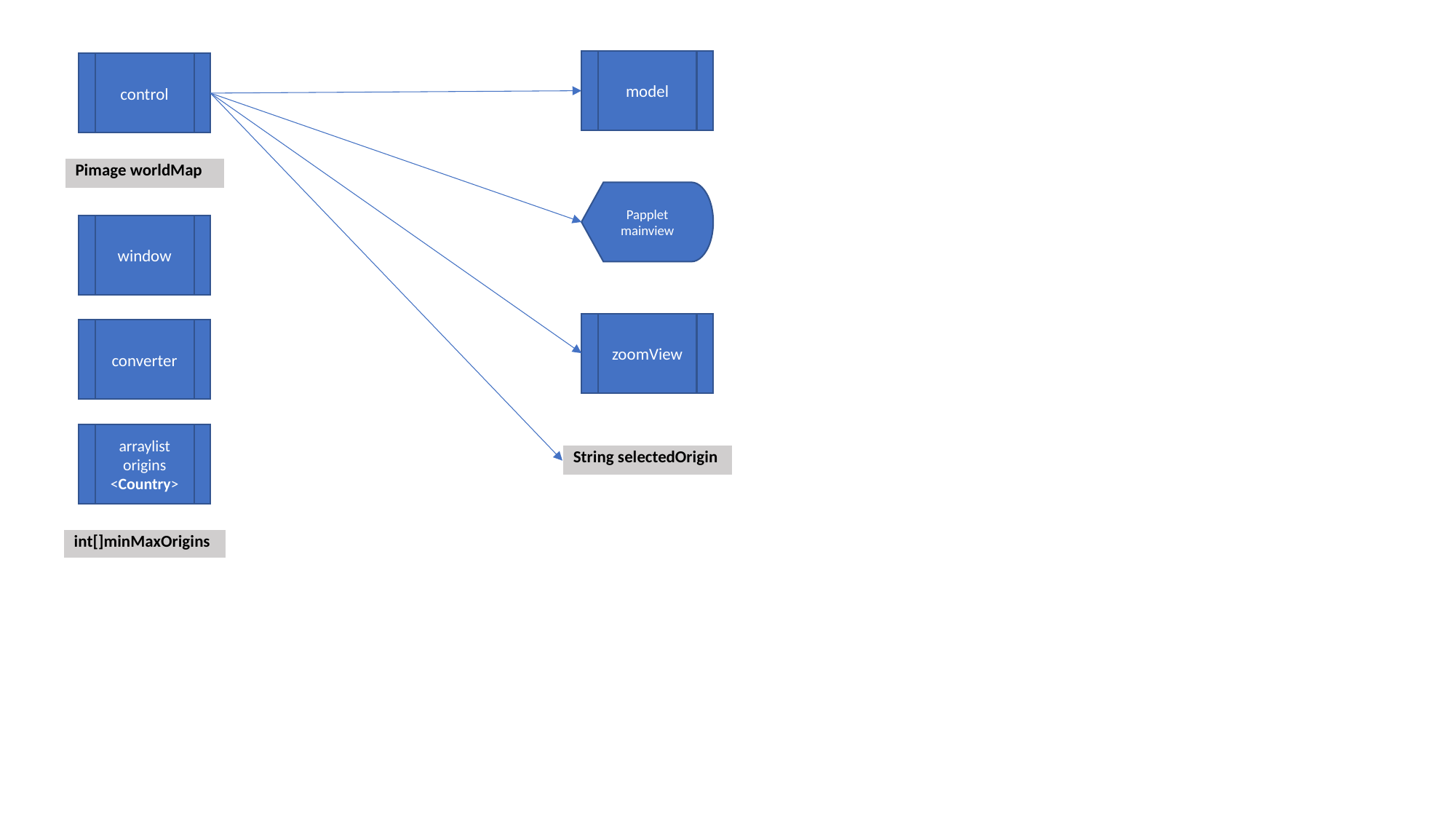

Country
Window
Controller
Model
ZoomView
Converter
model
control
| Pimage worldMap |
| --- |
Papplet
mainview
window
decision
zoomView
converter
data
process
arraylist origins
<Country>
| String selectedOrigin |
| --- |
doc
| int[]minMaxOrigins |
| --- |
multidoc